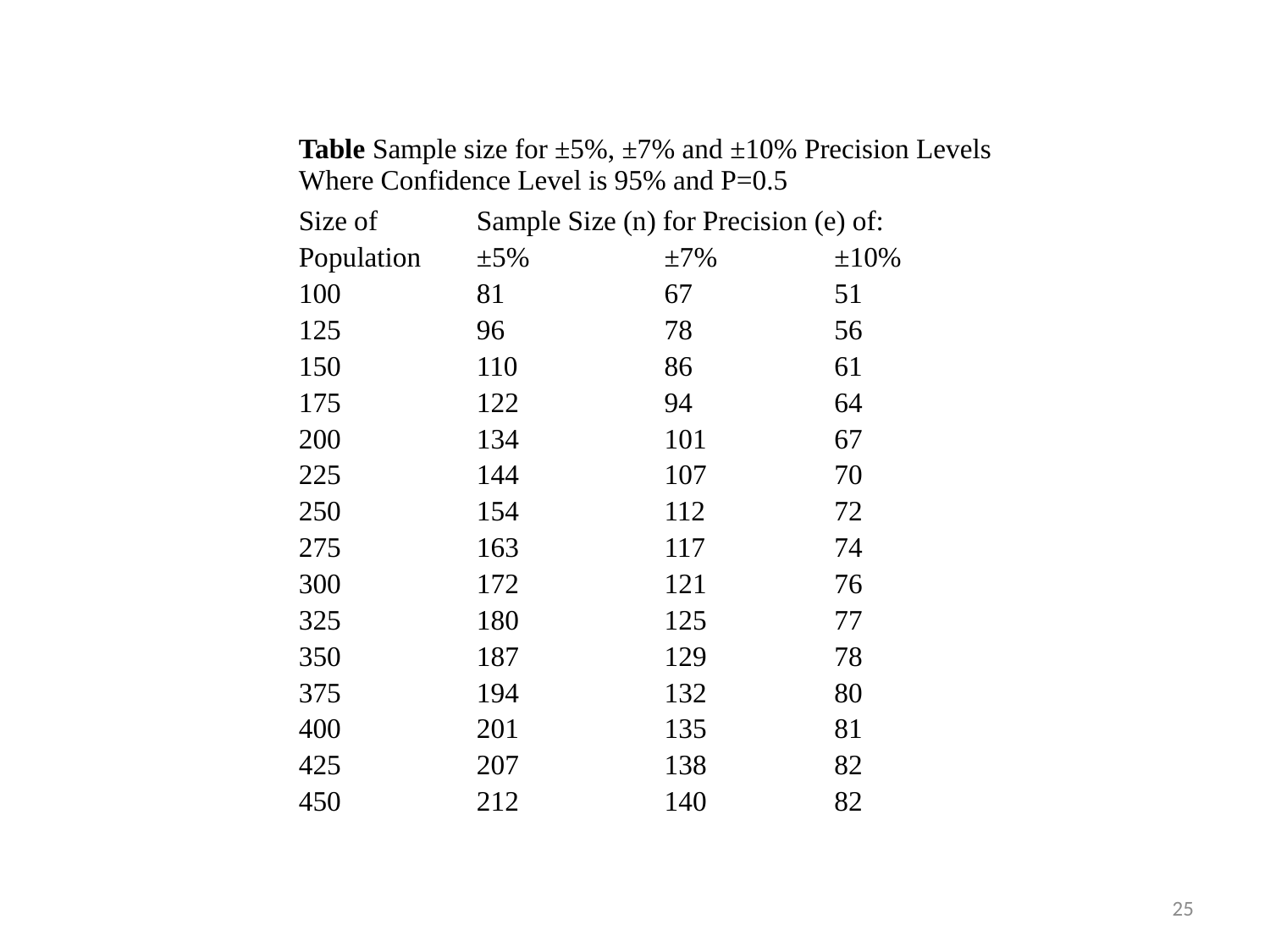

#
| Table Sample size for ±5%, ±7% and ±10% Precision Levels Where Confidence Level is 95% and P=0.5 |  |  |  |
| --- | --- | --- | --- |
| Size of | Sample Size (n) for Precision (e) of: |  |  |
| Population | ±5% | ±7% | ±10% |
| 100 | 81 | 67 | 51 |
| 125 | 96 | 78 | 56 |
| 150 | 110 | 86 | 61 |
| 175 | 122 | 94 | 64 |
| 200 | 134 | 101 | 67 |
| 225 | 144 | 107 | 70 |
| 250 | 154 | 112 | 72 |
| 275 | 163 | 117 | 74 |
| 300 | 172 | 121 | 76 |
| 325 | 180 | 125 | 77 |
| 350 | 187 | 129 | 78 |
| 375 | 194 | 132 | 80 |
| 400 | 201 | 135 | 81 |
| 425 | 207 | 138 | 82 |
| 450 | 212 | 140 | 82 |
25